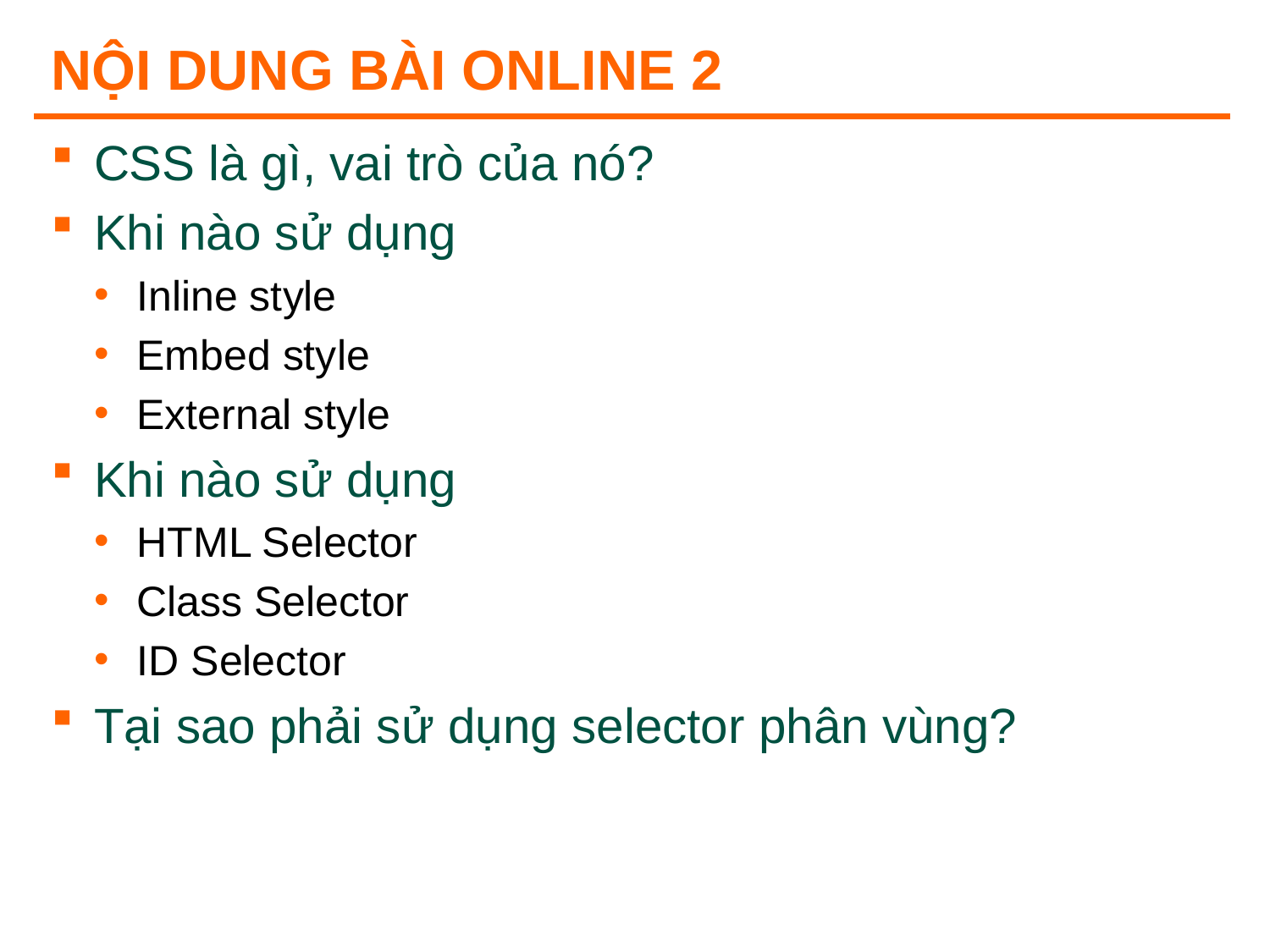

# Nội dung bài online 2
CSS là gì, vai trò của nó?
Khi nào sử dụng
Inline style
Embed style
External style
Khi nào sử dụng
HTML Selector
Class Selector
ID Selector
Tại sao phải sử dụng selector phân vùng?